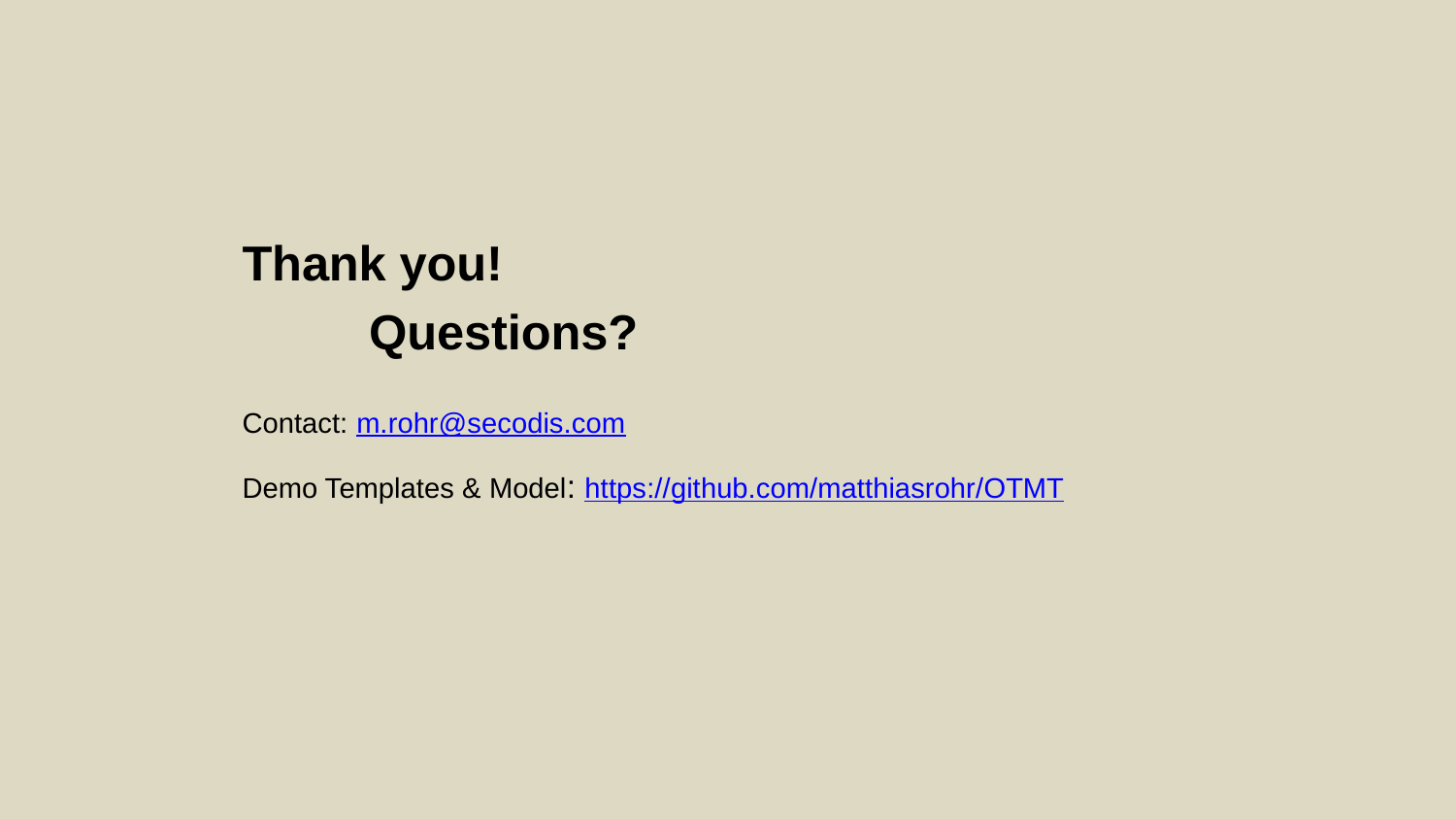

Thank you!
				Questions?
Contact: m.rohr@secodis.com

Demo Templates & Model: https://github.com/matthiasrohr/OTMT